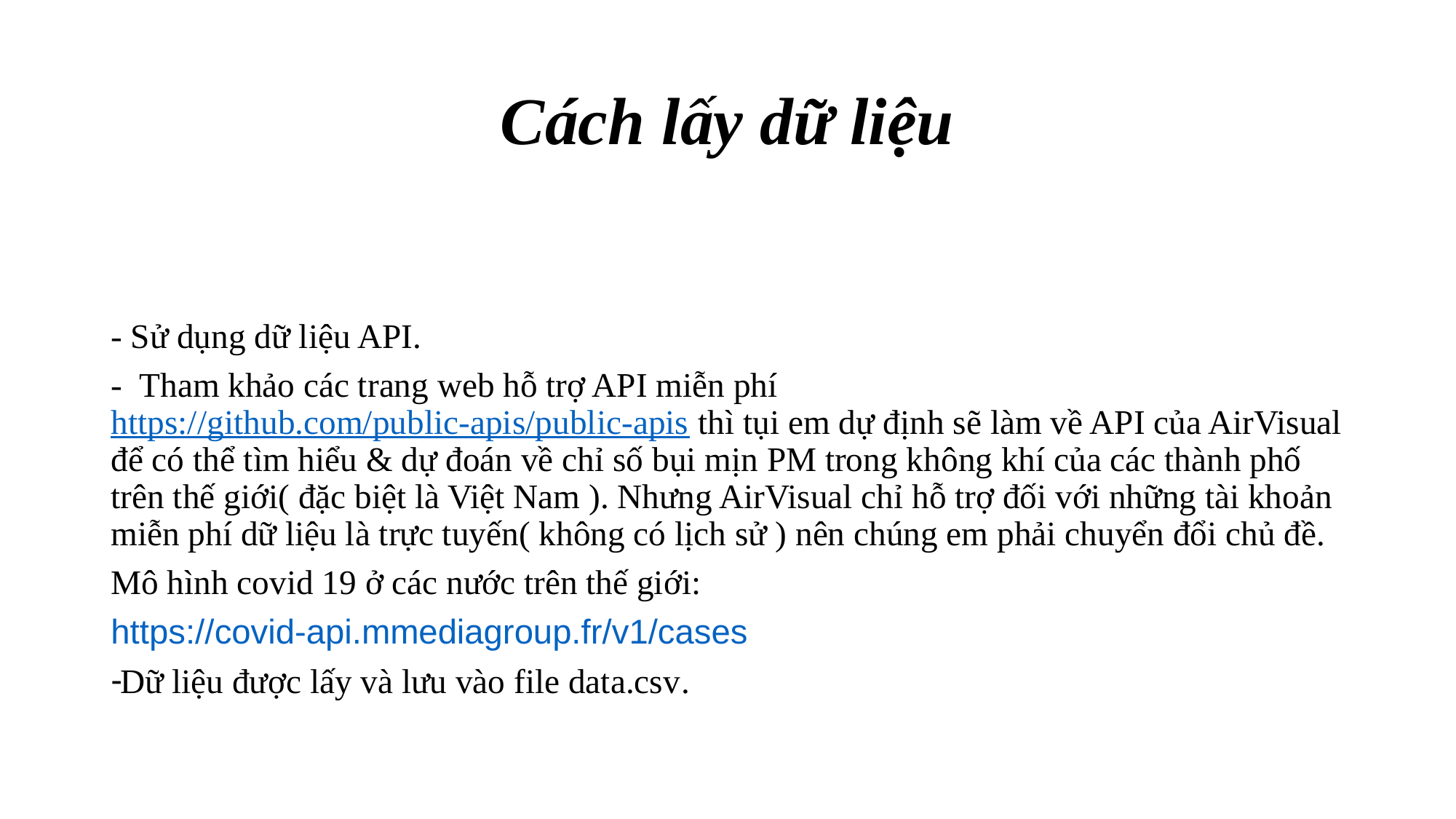

# Cách lấy dữ liệu
- Sử dụng dữ liệu API.
-  Tham khảo các trang web hỗ trợ API miễn phí  https://github.com/public-apis/public-apis thì tụi em dự định sẽ làm về API của AirVisual để có thể tìm hiểu & dự đoán về chỉ số bụi mịn PM trong không khí của các thành phố trên thế giới( đặc biệt là Việt Nam ). Nhưng AirVisual chỉ hỗ trợ đối với những tài khoản miễn phí dữ liệu là trực tuyến( không có lịch sử ) nên chúng em phải chuyển đổi chủ đề.
Mô hình covid 19 ở các nước trên thế giới:
https://covid-api.mmediagroup.fr/v1/cases
Dữ liệu được lấy và lưu vào file data.csv.